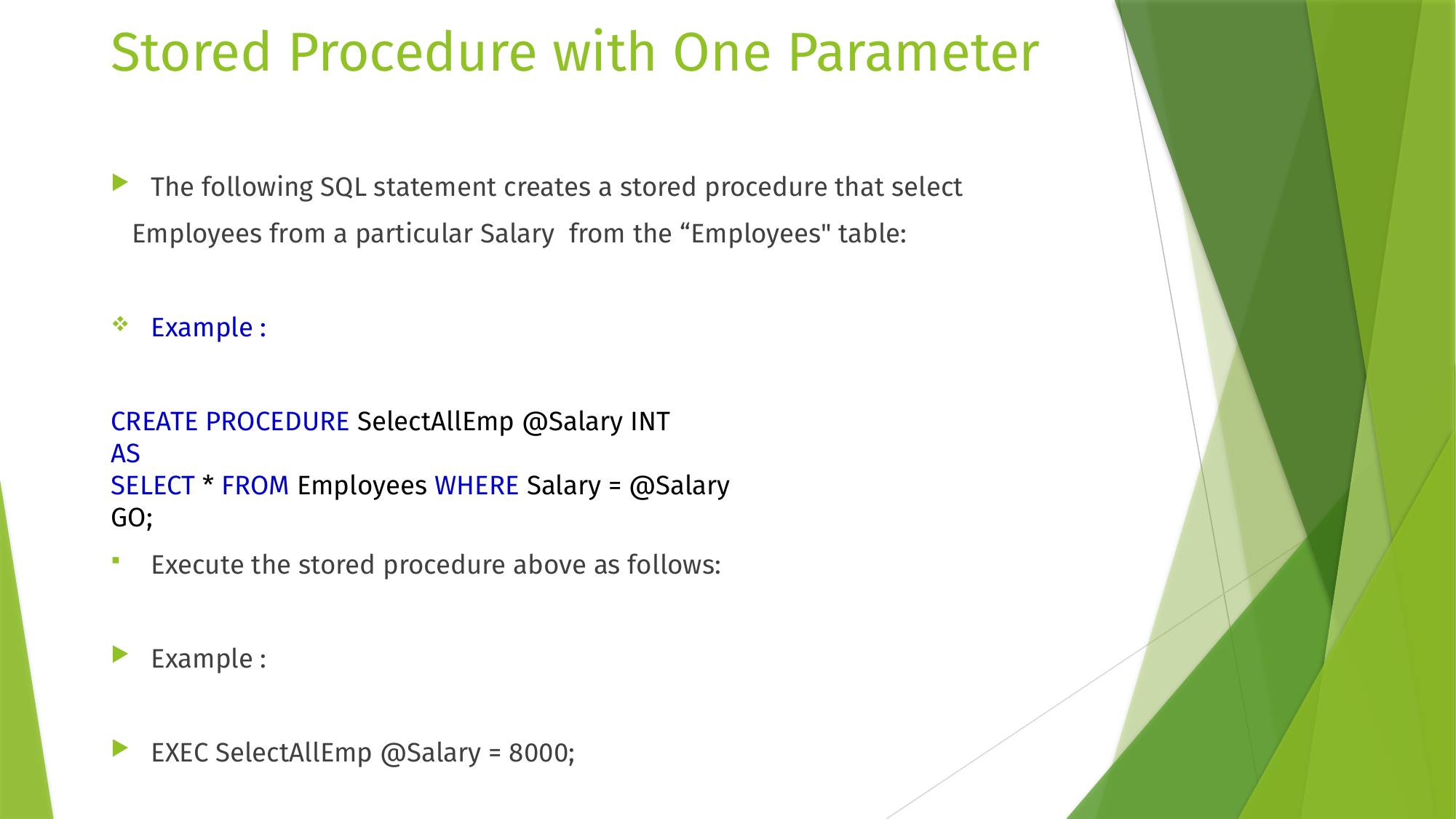

# Stored Procedure with One Parameter

The following SQL statement creates a stored procedure that select
   Employees from a particular Salary  from the “Employees" table:

Example :

CREATE PROCEDURE SelectAllEmp @Salary INT
AS
SELECT * FROM Employees WHERE Salary = @Salary
GO;
Execute the stored procedure above as follows:

Example :

EXEC SelectAllEmp @Salary = 8000;